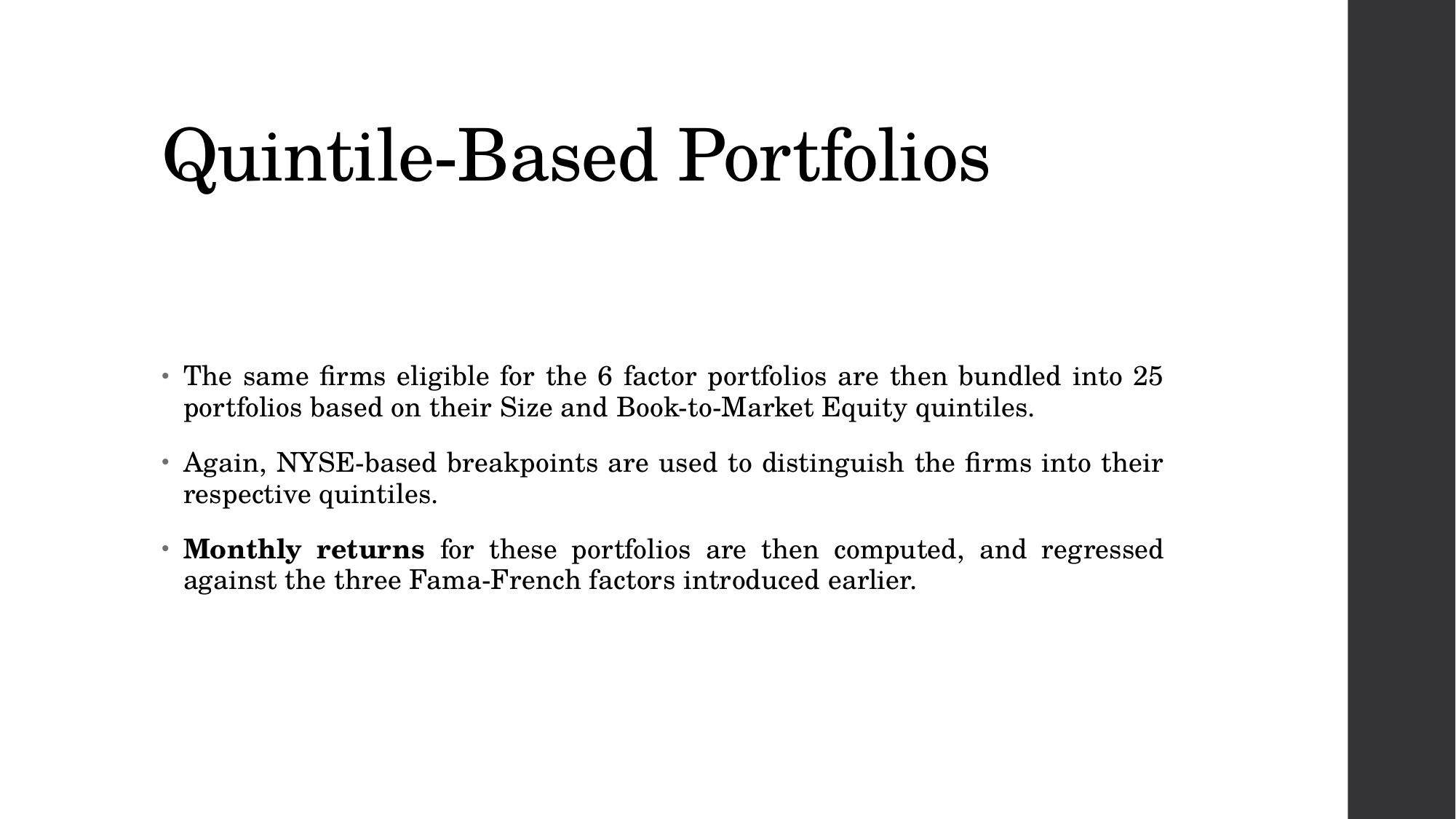

# Quintile-Based Portfolios
The same firms eligible for the 6 factor portfolios are then bundled into 25 portfolios based on their Size and Book-to-Market Equity quintiles.
Again, NYSE-based breakpoints are used to distinguish the firms into their respective quintiles.
Monthly returns for these portfolios are then computed, and regressed against the three Fama-French factors introduced earlier.